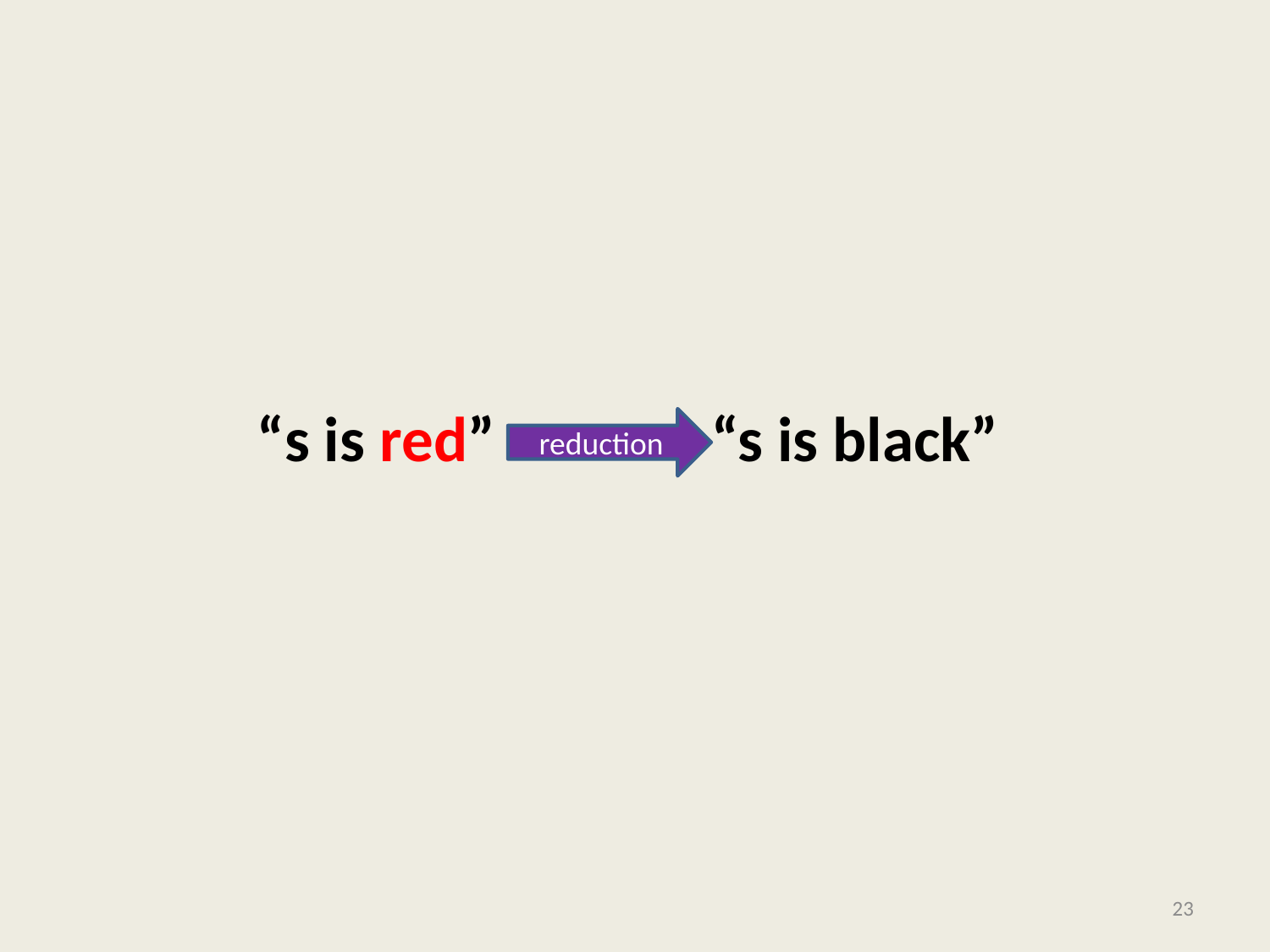

# “s is red”               “s is black”
reduction

23